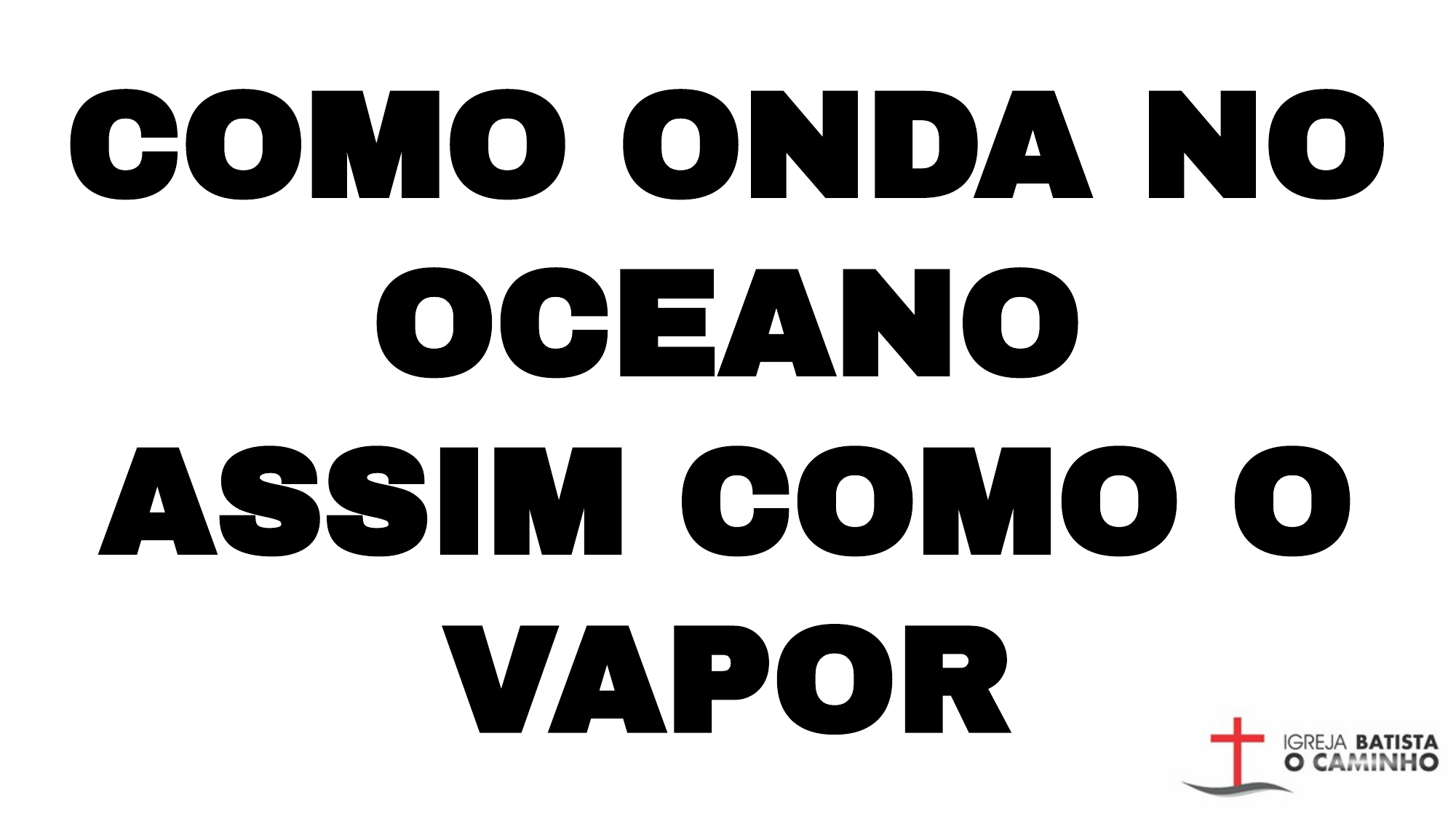

# COMO ONDA NO OCEANO ASSIM COMO O VAPOR